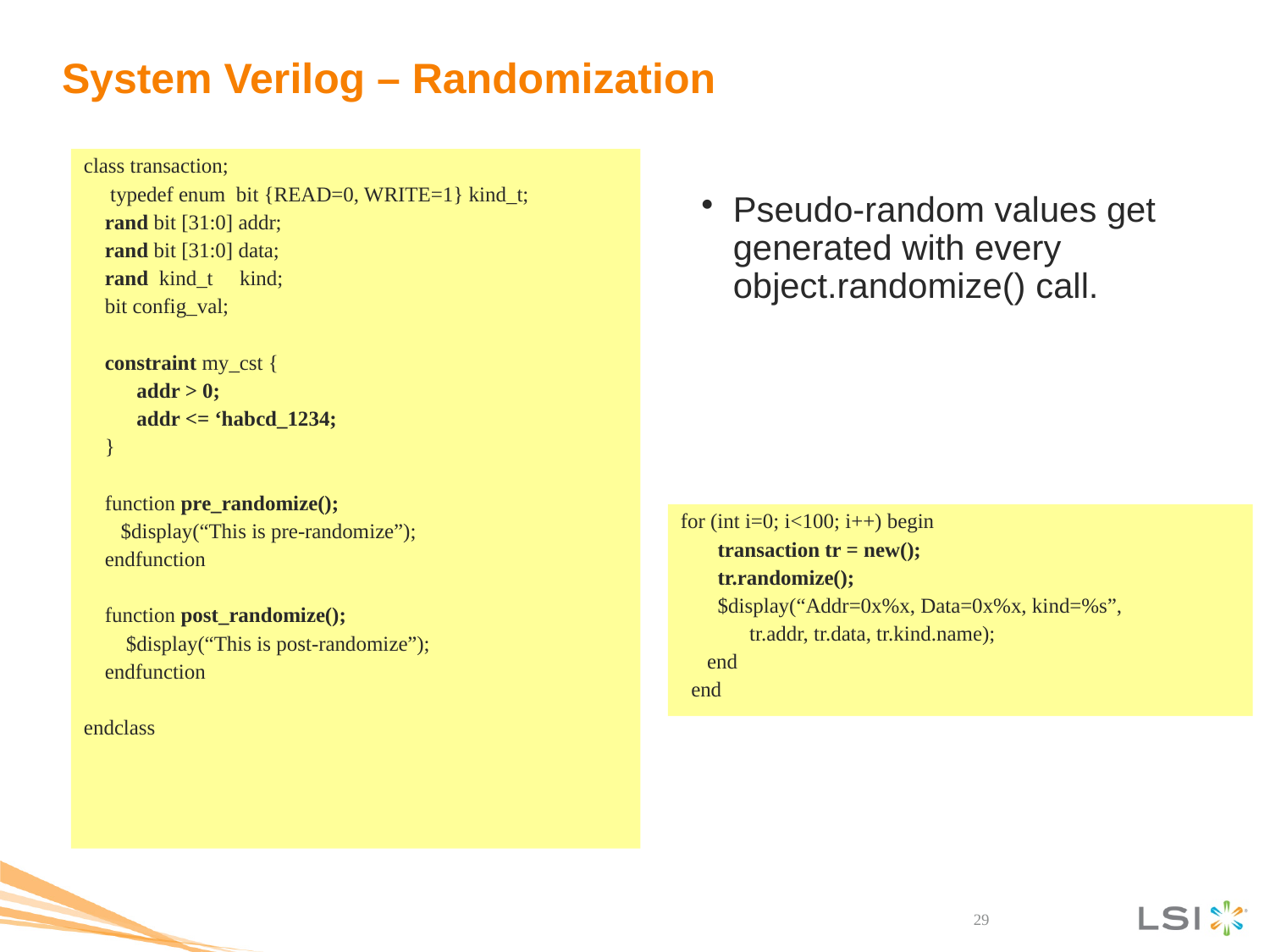

# System Verilog – Randomization

Pseudo-random values get generated with every object.randomize() call.

class transaction;
     typedef enum  bit {READ=0, WRITE=1} kind_t;
    rand bit [31:0] addr;
    rand bit [31:0] data;
    rand  kind_t     kind;
    bit config_val;

    constraint my_cst {
          addr > 0;
          addr <= ‘habcd_1234;
    }

    function pre_randomize();
       $display(“This is pre-randomize”);
    endfunction

    function post_randomize();
        $display(“This is post-randomize”);
    endfunction

endclass
for (int i=0; i<100; i++) begin
       transaction tr = new();
       tr.randomize();
       $display(“Addr=0x%x, Data=0x%x, kind=%s”,
             tr.addr, tr.data, tr.kind.name);
     end
  end